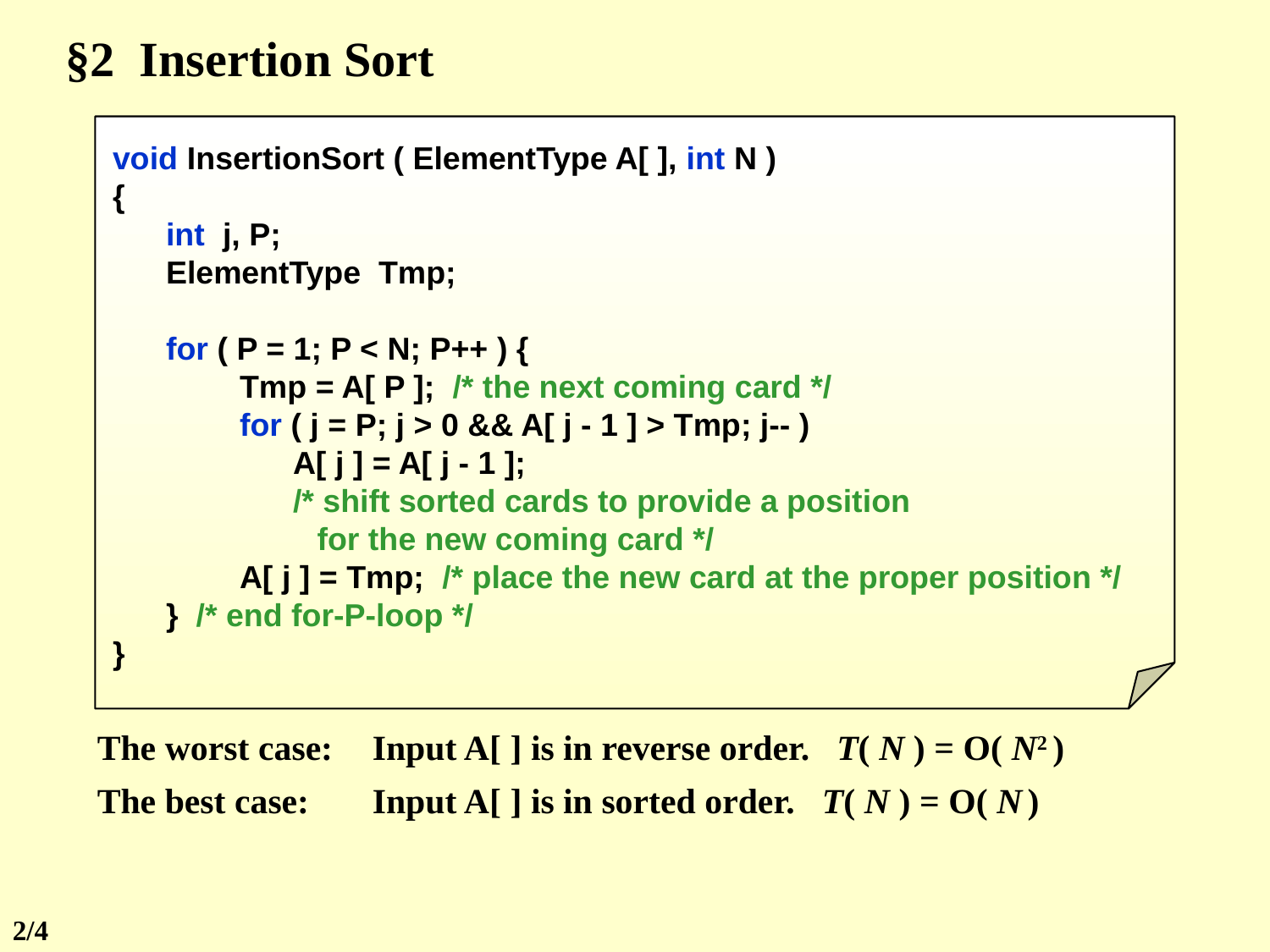

§2  Insertion Sort
void InsertionSort ( ElementType A[ ], int N )
{
      int  j, P;
      ElementType  Tmp;

      for ( P = 1; P < N; P++ ) {
	Tmp = A[ P ];  /* the next coming card */
	for ( j = P; j > 0 && A[ j - 1 ] > Tmp; j-- )
	      A[ j ] = A[ j - 1 ];
	      /* shift sorted cards to provide a position
                       for the new coming card */
	A[ j ] = Tmp;  /* place the new card at the proper position */
      }  /* end for-P-loop */
}

The worst case:
Input A[ ] is in reverse order.   T( N ) = O( N2 )
The best case:
Input A[ ] is in sorted order.   T( N ) = O( N )
2/4